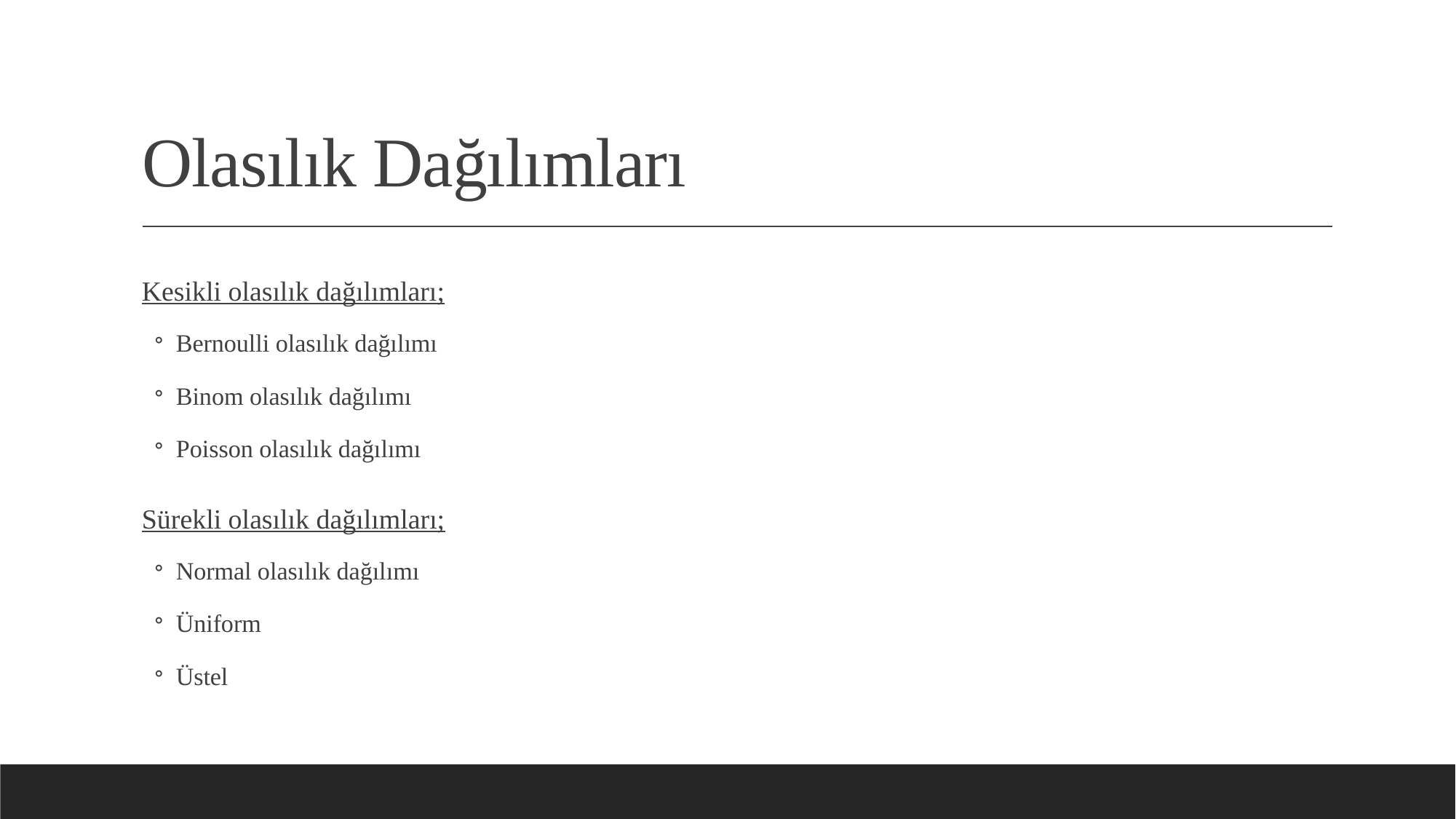

# Olasılık Dağılımları
Kesikli olasılık dağılımları;
Bernoulli olasılık dağılımı
Binom olasılık dağılımı
Poisson olasılık dağılımı
Sürekli olasılık dağılımları;
Normal olasılık dağılımı
Üniform
Üstel